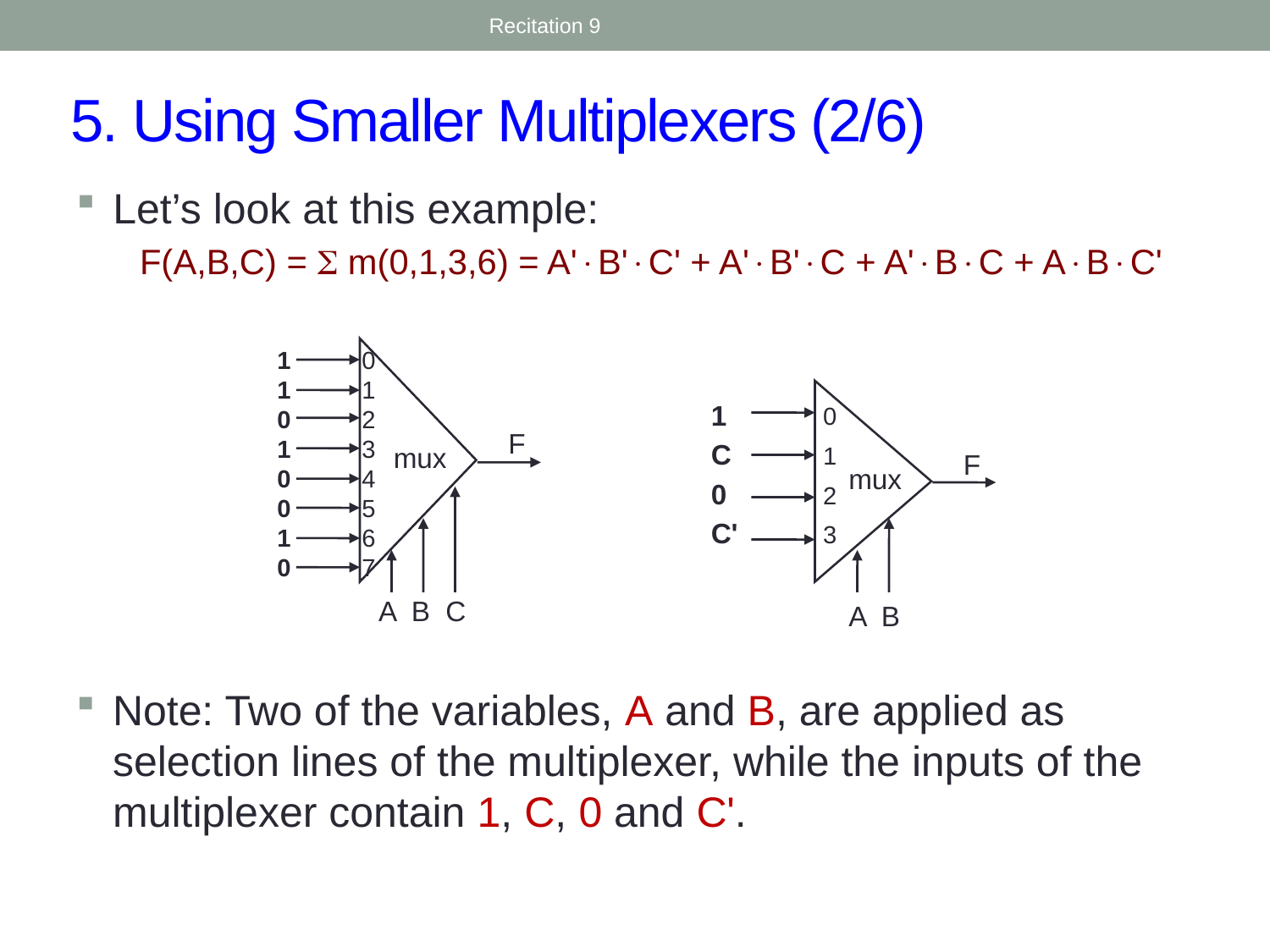

Recitation 9
# 5. Using Smaller Multiplexers (2/6)
Let’s look at this example:
	F(A,B,C) = Σ m(0,1,3,6) = A'⋅B'⋅C' + A'⋅B'⋅C + A'⋅B⋅C + A⋅B⋅C'
1
1
0
1
0
0
1
0
0
1
2
3
4
5
6
7

 F

mux

A  B  C
1
C
0
C'
0
1
2
3

 F

mux

A  B
Note: Two of the variables, A and B, are applied as selection lines of the multiplexer, while the inputs of the multiplexer contain 1, C, 0 and C'.